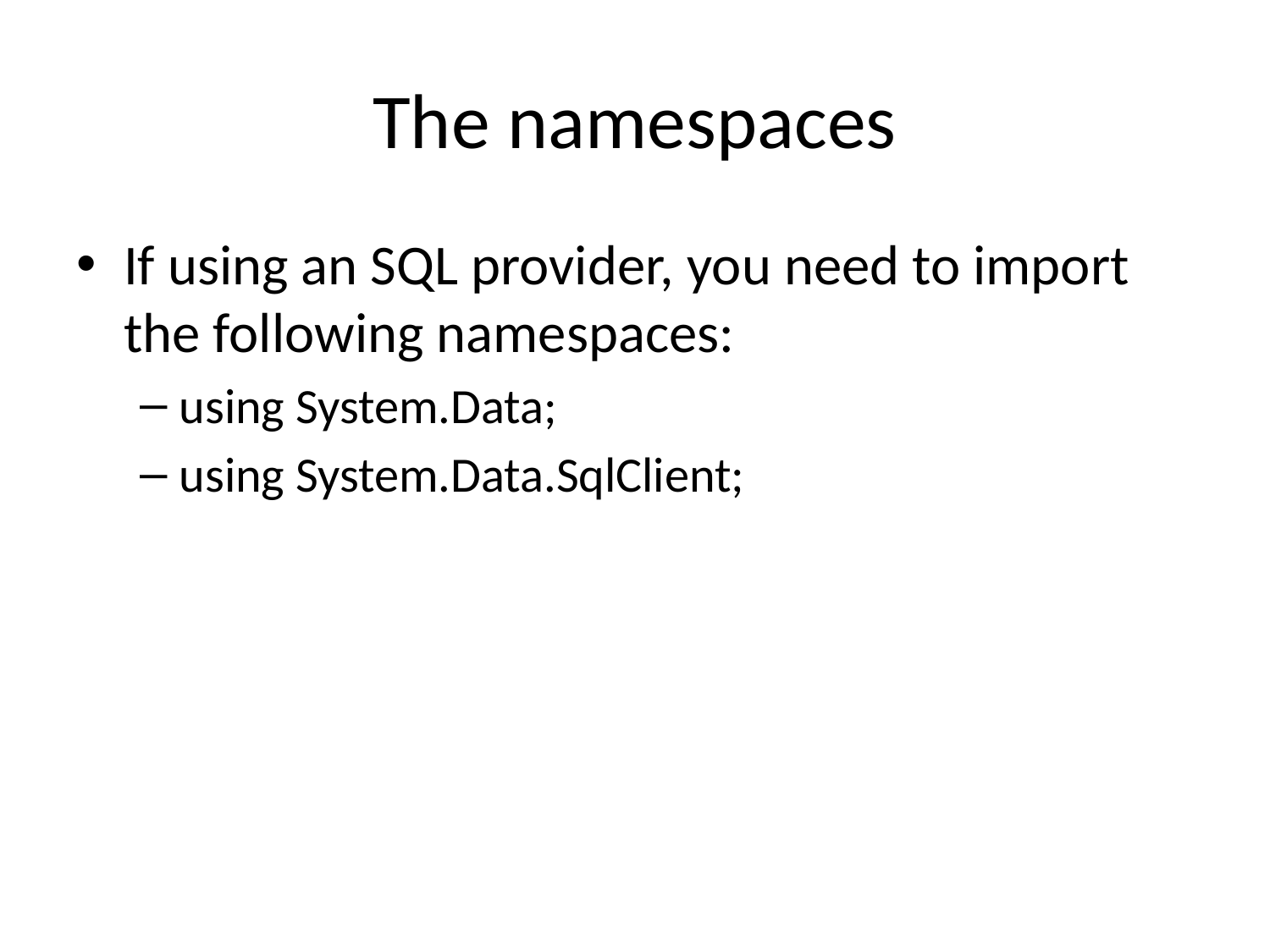

# The namespaces
If using an SQL provider, you need to import the following namespaces:
using System.Data;
using System.Data.SqlClient;